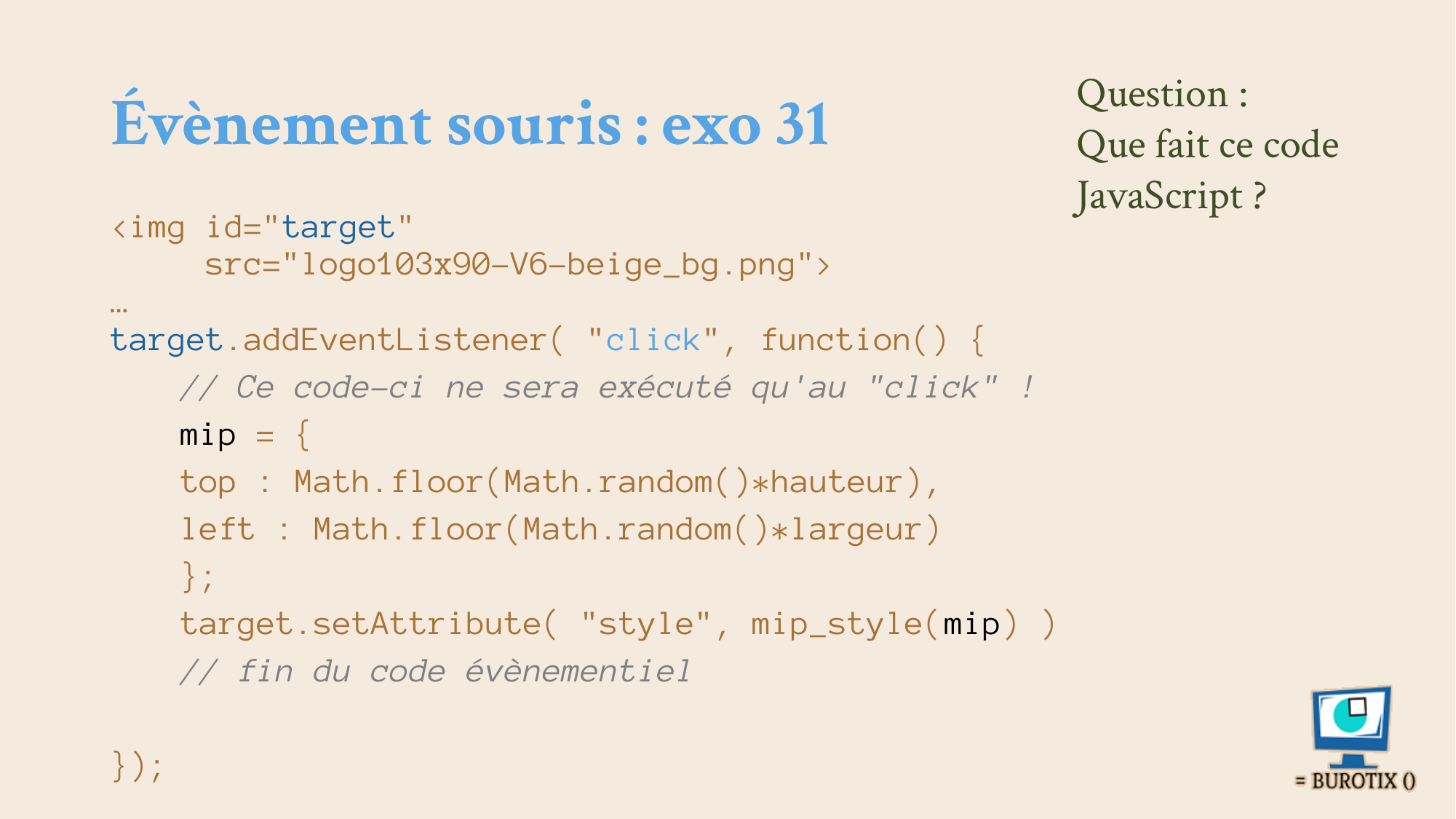

# Évènement souris : exo 31
Question :
Que fait ce code JavaScript ?
<img id="target"
     src="logo103x90-V6-beige_bg.png">
…
target.addEventListener( "click", function() {
	// Ce code-ci ne sera exécuté qu'au "click" !
	mip = {
		top : Math.floor(Math.random()*hauteur),
		left : Math.floor(Math.random()*largeur)
	};
	target.setAttribute( "style", mip_style(mip) )
	// fin du code évènementiel

});